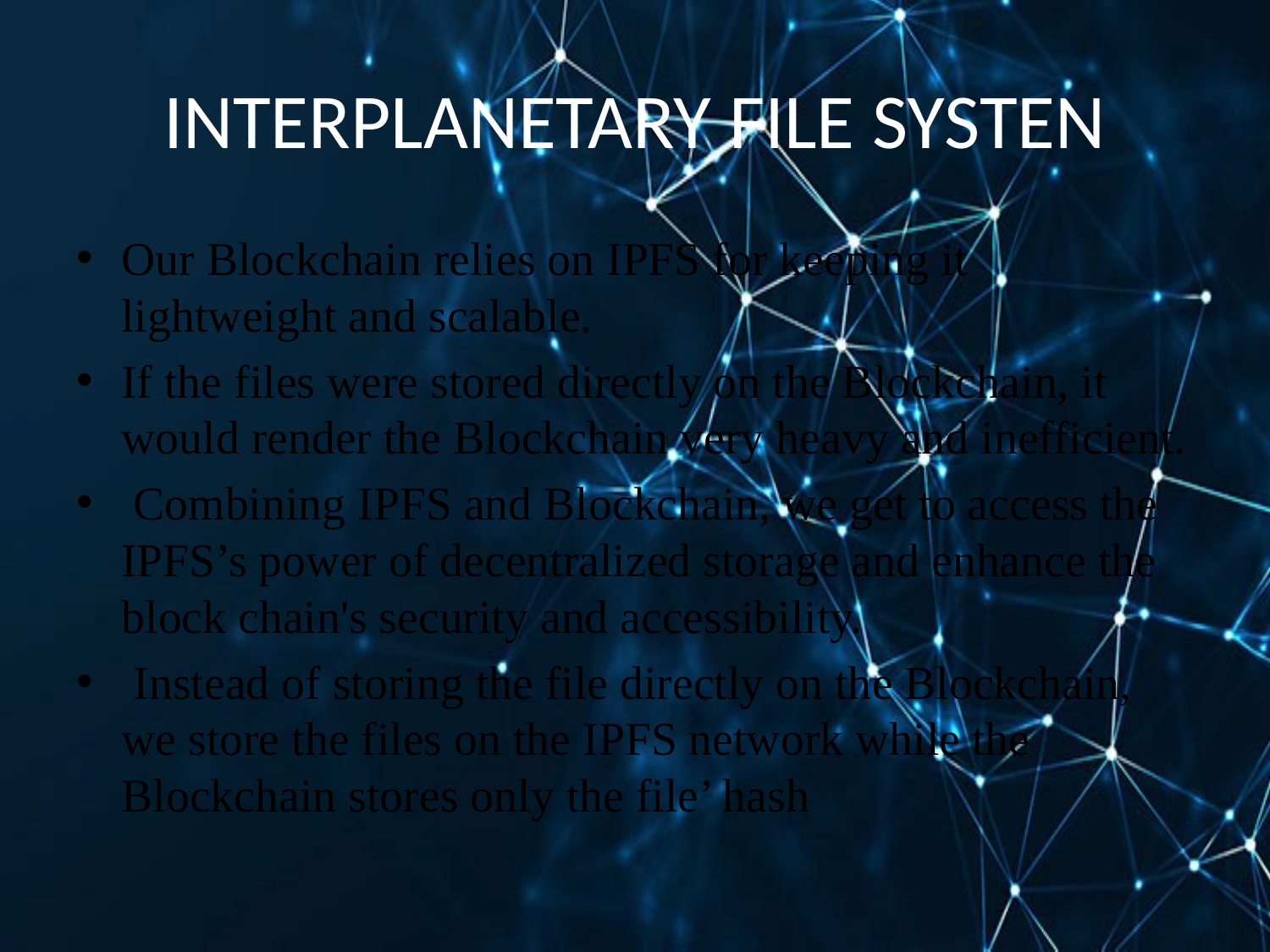

# INTERPLANETARY FILE SYSTEN
Our Blockchain relies on IPFS for keeping it lightweight and scalable.
If the files were stored directly on the Blockchain, it would render the Blockchain very heavy and inefficient.
 Combining IPFS and Blockchain, we get to access the IPFS’s power of decentralized storage and enhance the block chain's security and accessibility.
 Instead of storing the file directly on the Blockchain, we store the files on the IPFS network while the Blockchain stores only the file’ hash